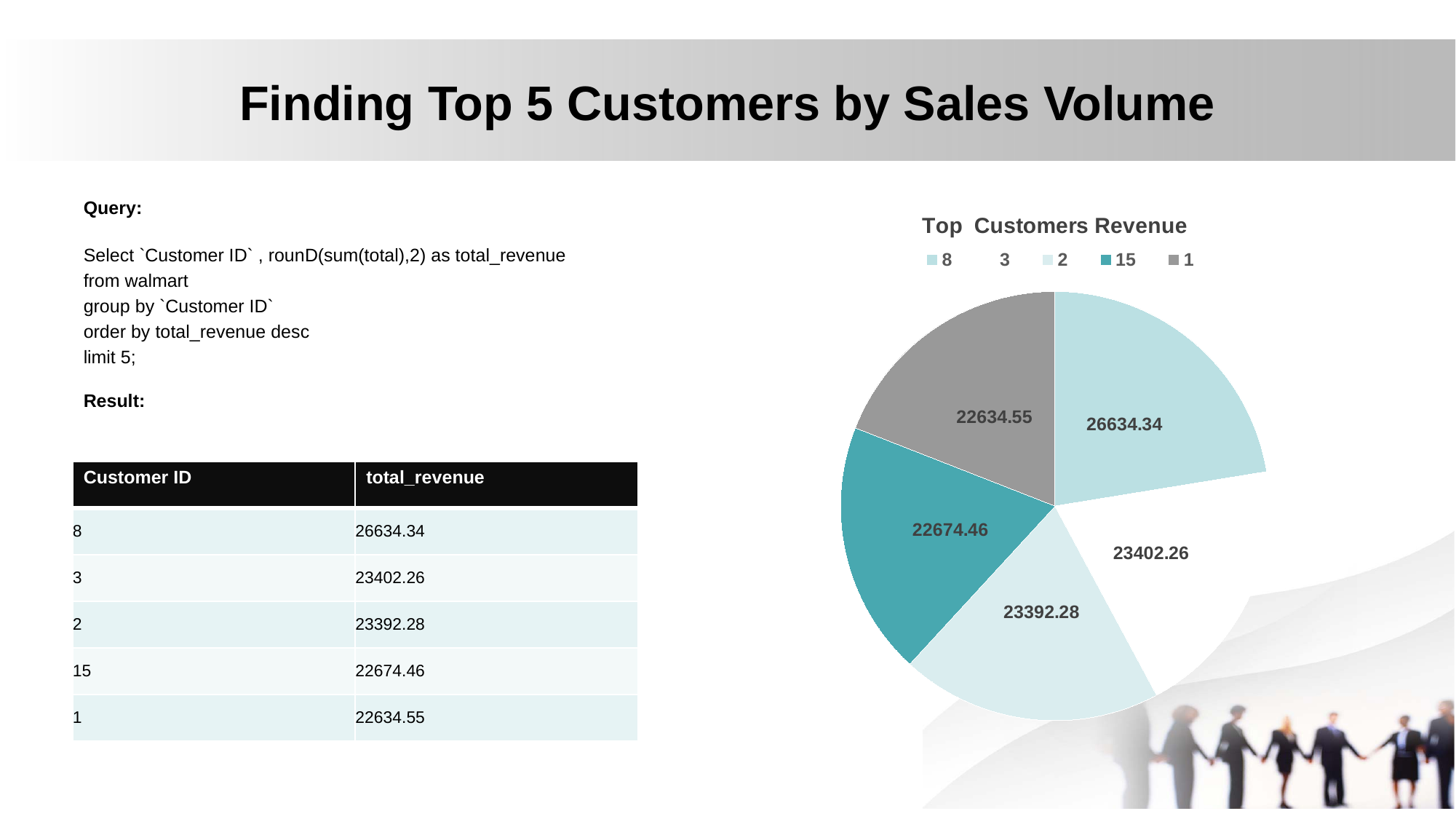

# Finding Top 5 Customers by Sales Volume
Query:
Select `Customer ID` , rounD(sum(total),2) as total_revenue
from walmart
group by `Customer ID`
order by total_revenue desc
limit 5;
Result:

### Chart: Top  Customers Revenue

| Category | total_revenue |
|---|---|
| 8 | 26634.34 |
| 3 | 23402.26 |
| 2 | 23392.28 |
| 15 | 22674.46 |
| 1 | 22634.55 |
| Customer ID | total\_revenue |
| --- | --- |
| 8 | 26634.34 |
| 3 | 23402.26 |
| 2 | 23392.28 |
| 15 | 22674.46 |
| 1 | 22634.55 |